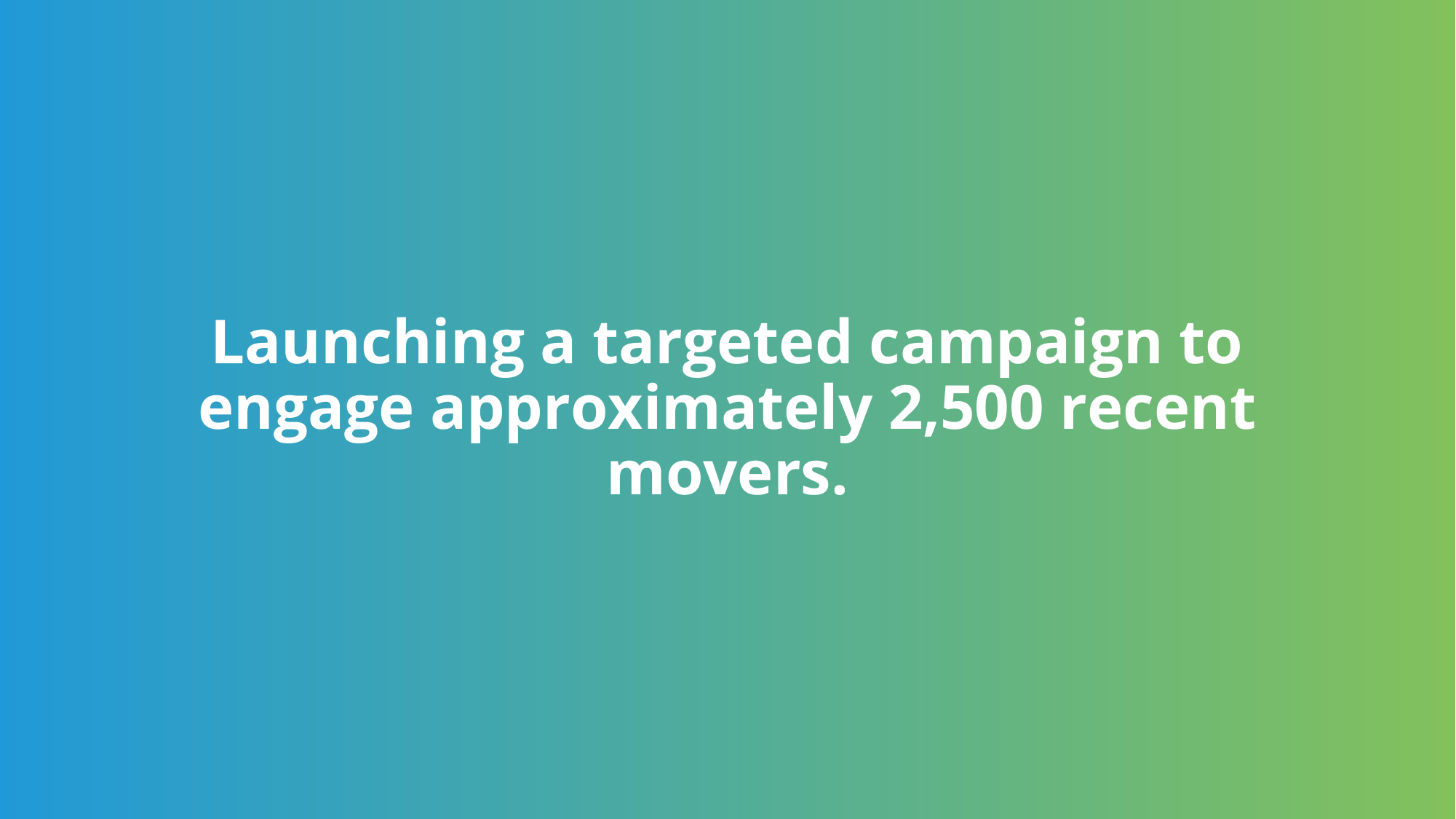

Launching a targeted campaign to engage approximately 2,500 recent movers.